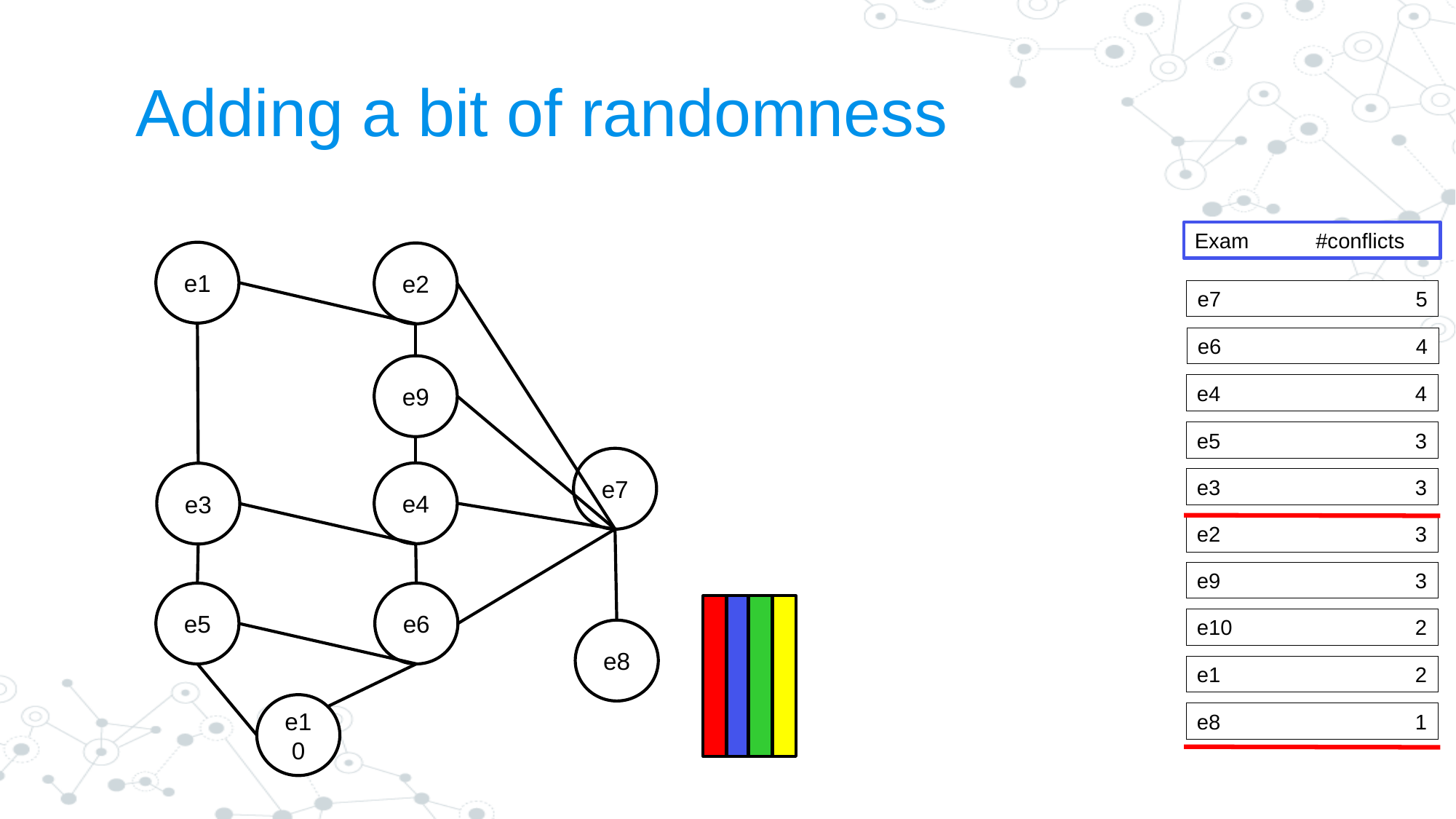

# Adding a bit of randomness
Exam	  #conflicts
e1
e2
e7		5
e6		4
e9
e4		4
e5		3
e7
e4
e3
e3		3
e2		3
e9		3
e5
e6

e10		2
e8
e1		2
e10
e8		1